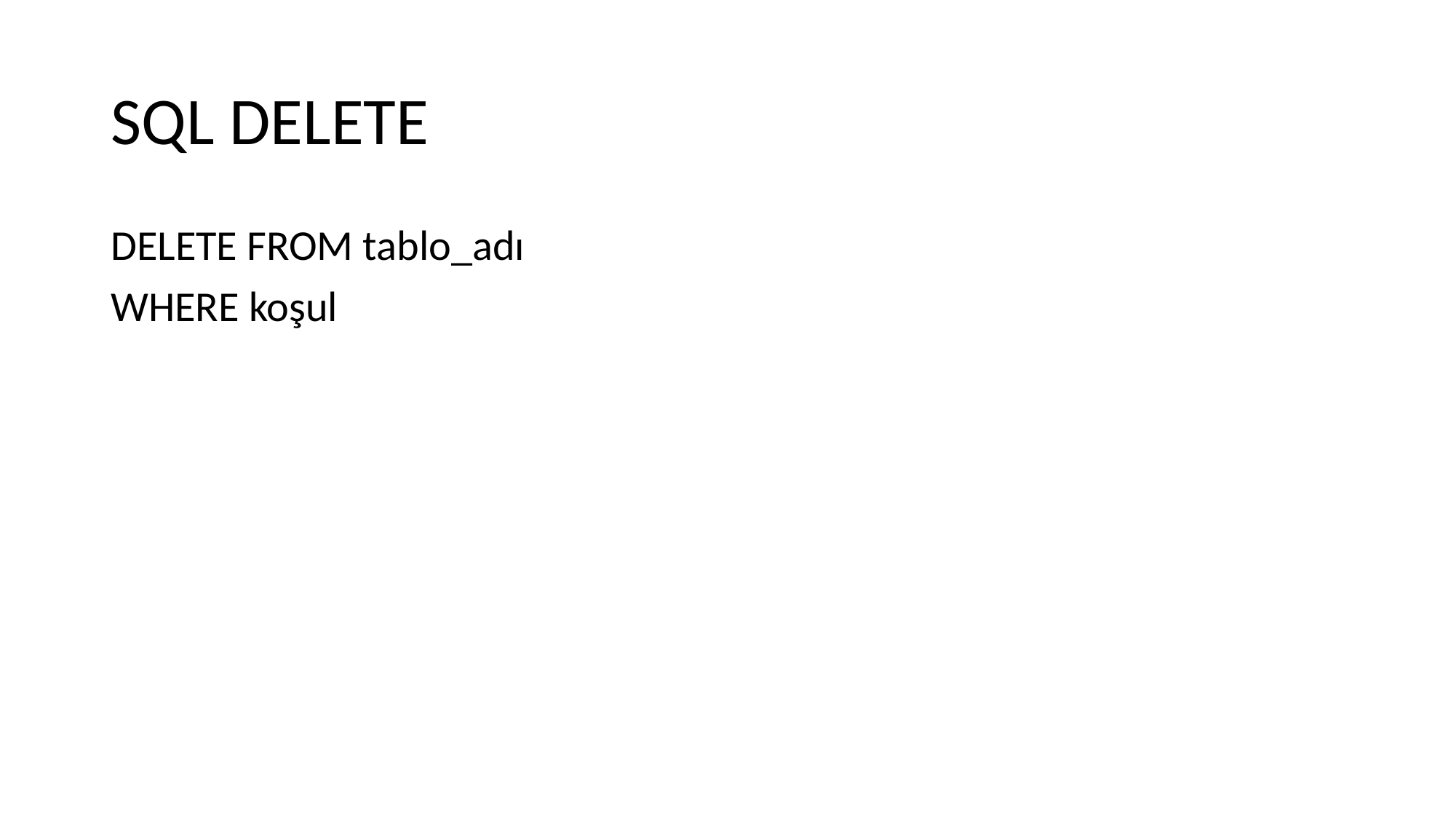

# SQL DELETE
DELETE FROM tablo_adı
WHERE koşul